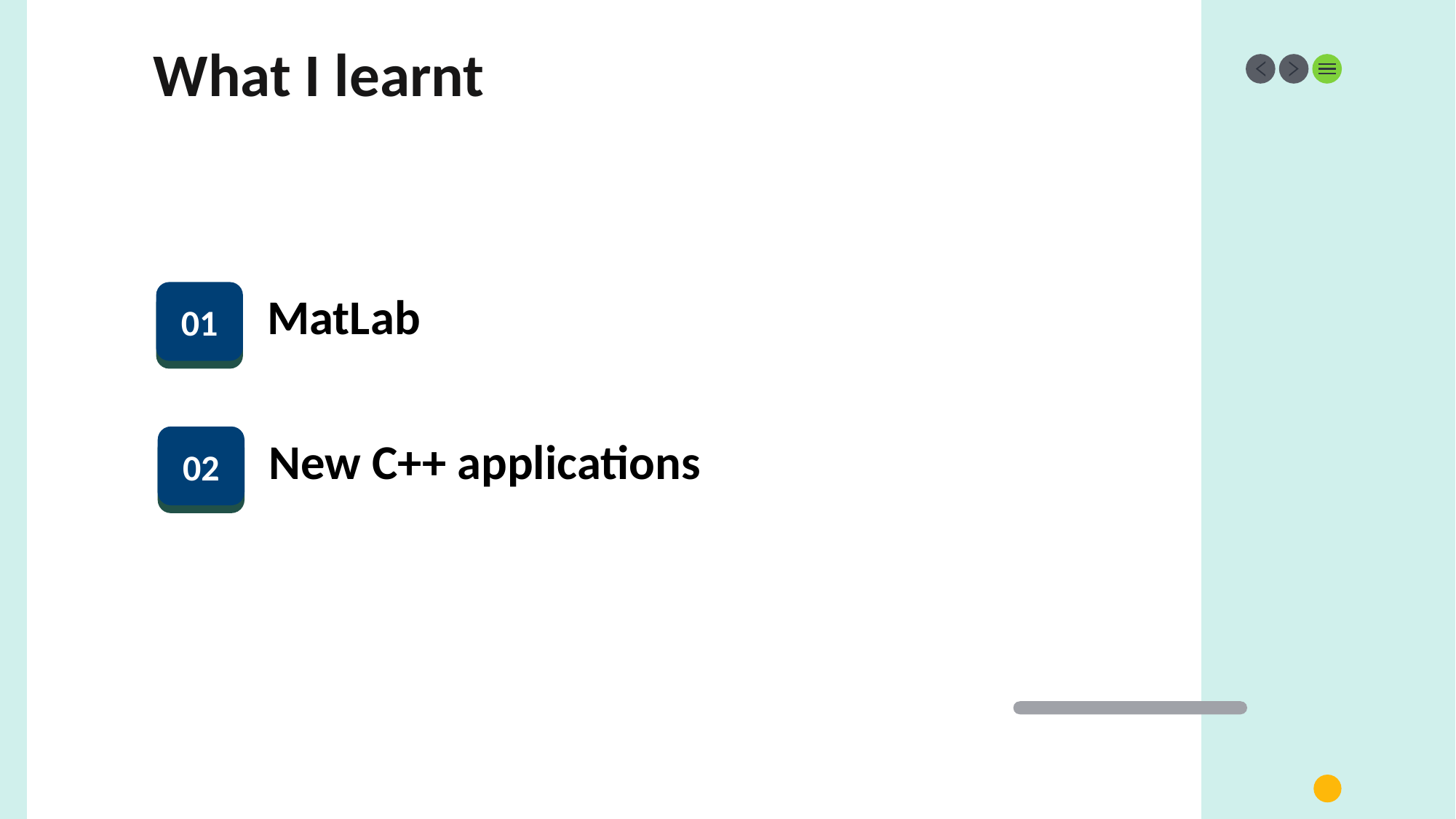

# What I learnt
MatLab
01

New C++ applications
02